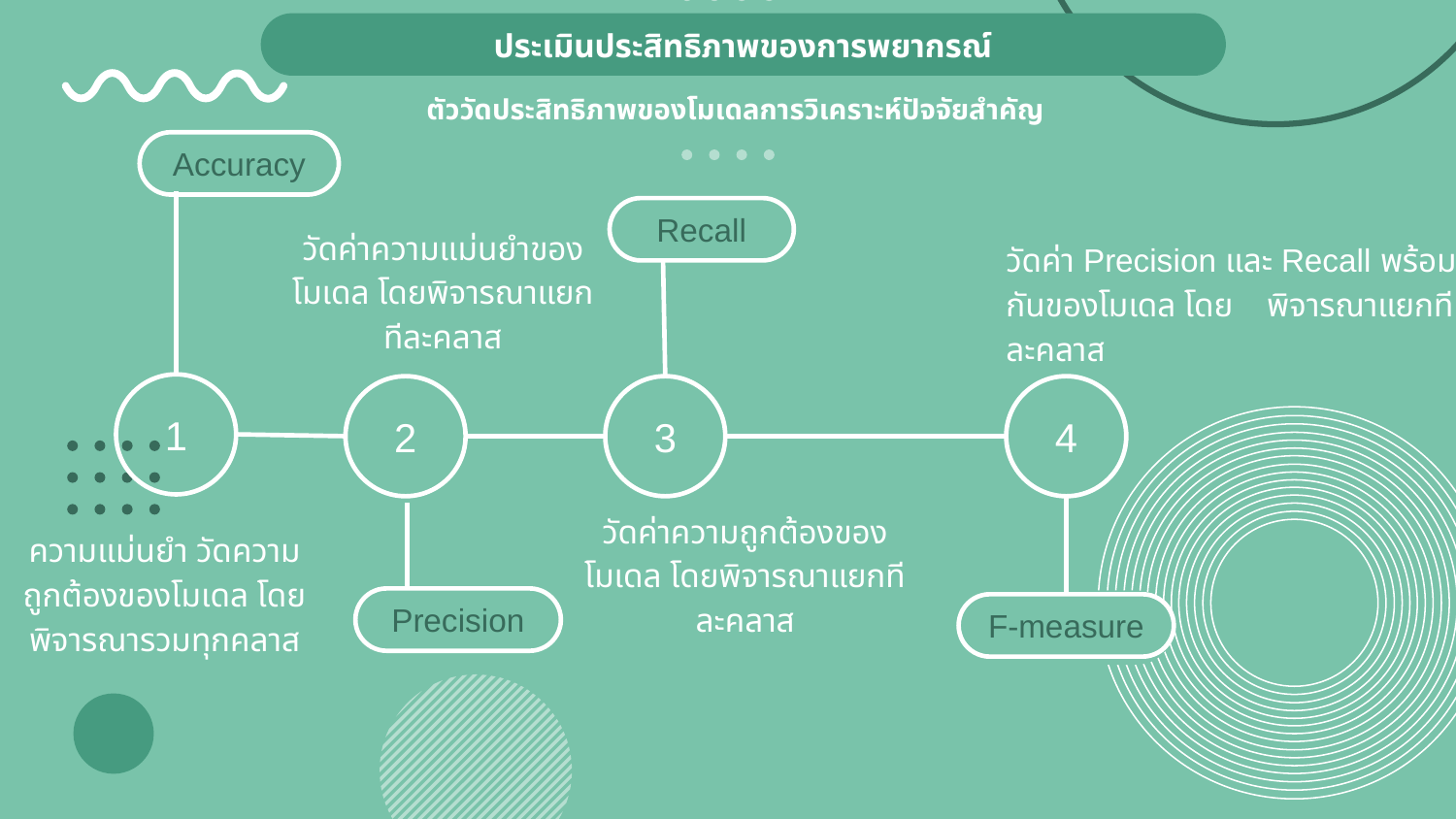

ประเมินประสิทธิภาพของการพยากรณ์
ตัววัดประสิทธิภาพของโมเดลการวิเคราะห์ปัจจัยสำคัญ
Accuracy
1
2
3
4
Recall
วัดค่าความแม่นยำของโมเดล โดยพิจารณาแยกทีละคลาส
วัดค่า Precision และ Recall พร้อมกันของโมเดล โดย    พิจารณาแยกทีละคลาส

วัดค่าความถูกต้องของโมเดล โดยพิจารณาแยกทีละคลาส
ความแม่นยำ วัดความถูกต้องของโมเดล โดยพิจารณารวมทุกคลาส
Precision

F-measure